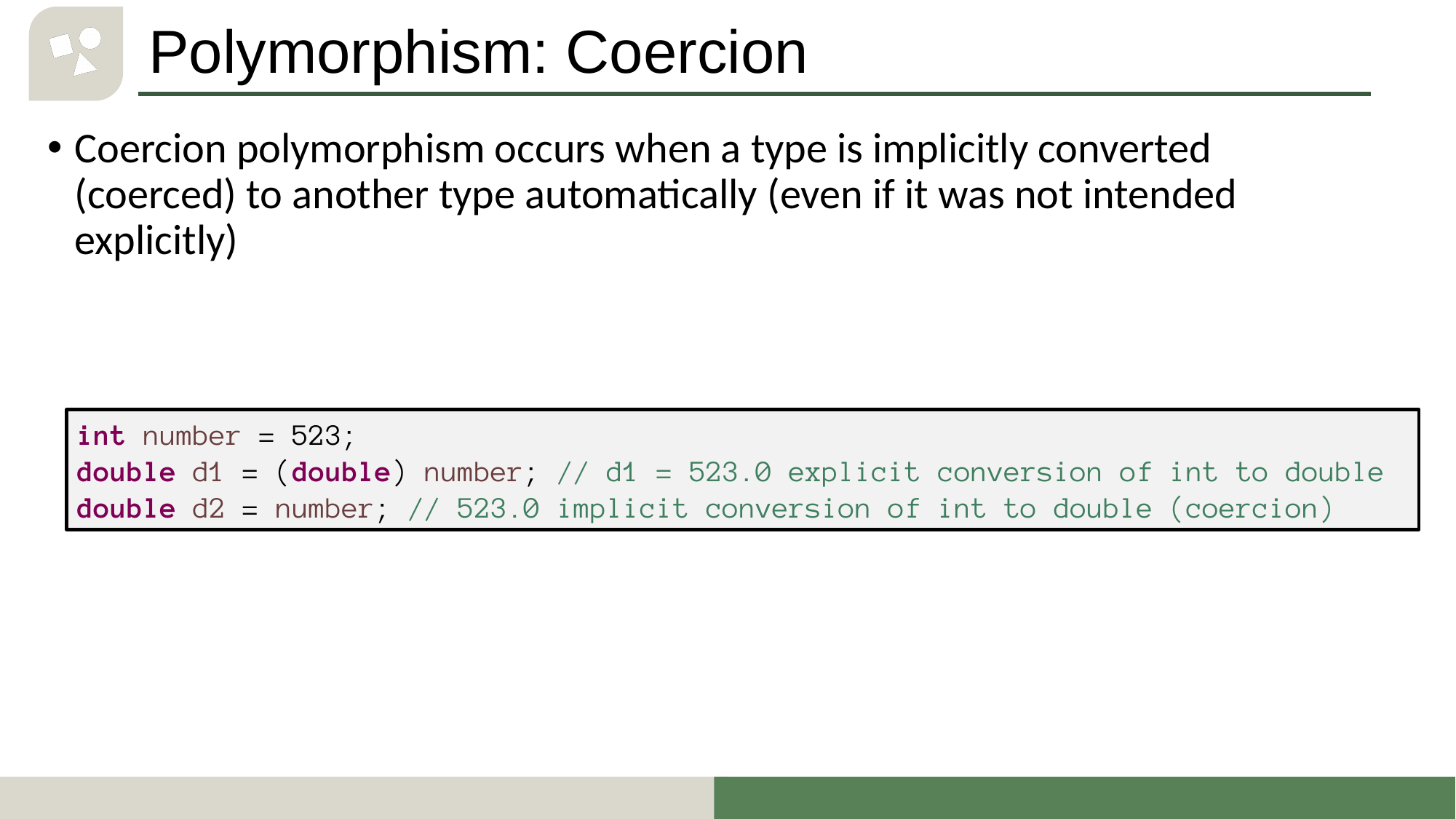

# Polymorphism: Coercion
Coercion polymorphism occurs when a type is implicitly converted (coerced) to another type automatically (even if it was not intended explicitly)

int number = 523;
double d1 = (double) number; // d1 = 523.0 explicit conversion of int to double
double d2 = number; // 523.0 implicit conversion of int to double (coercion)